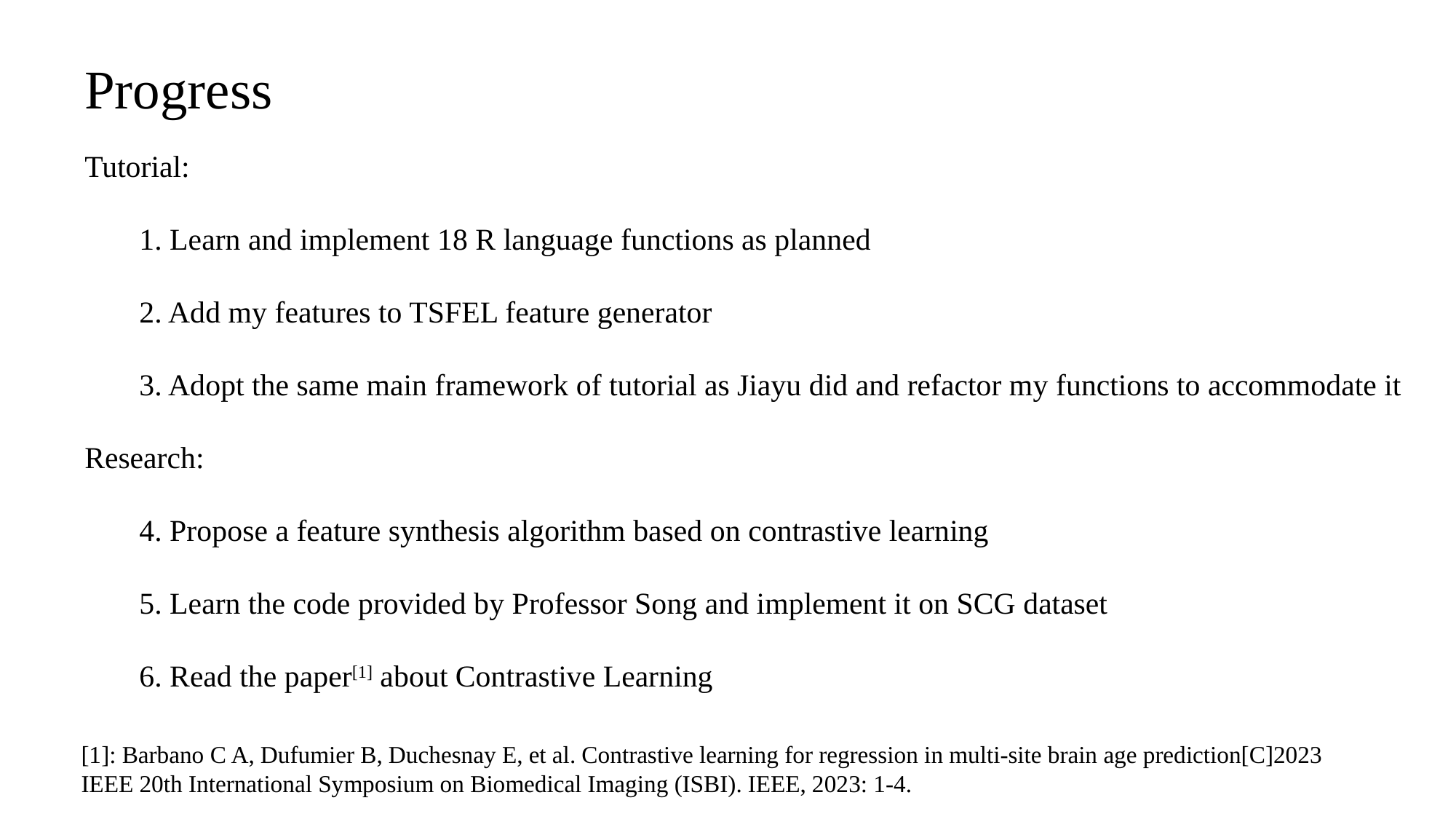

Progress
Tutorial:
1. Learn and implement 18 R language functions as planned
2. Add my features to TSFEL feature generator
3. Adopt the same main framework of tutorial as Jiayu did and refactor my functions to accommodate it
Research:
4. Propose a feature synthesis algorithm based on contrastive learning
5. Learn the code provided by Professor Song and implement it on SCG dataset
6. Read the paper[1] about Contrastive Learning
[1]: Barbano C A, Dufumier B, Duchesnay E, et al. Contrastive learning for regression in multi-site brain age prediction[C]2023 IEEE 20th International Symposium on Biomedical Imaging (ISBI). IEEE, 2023: 1-4.
2